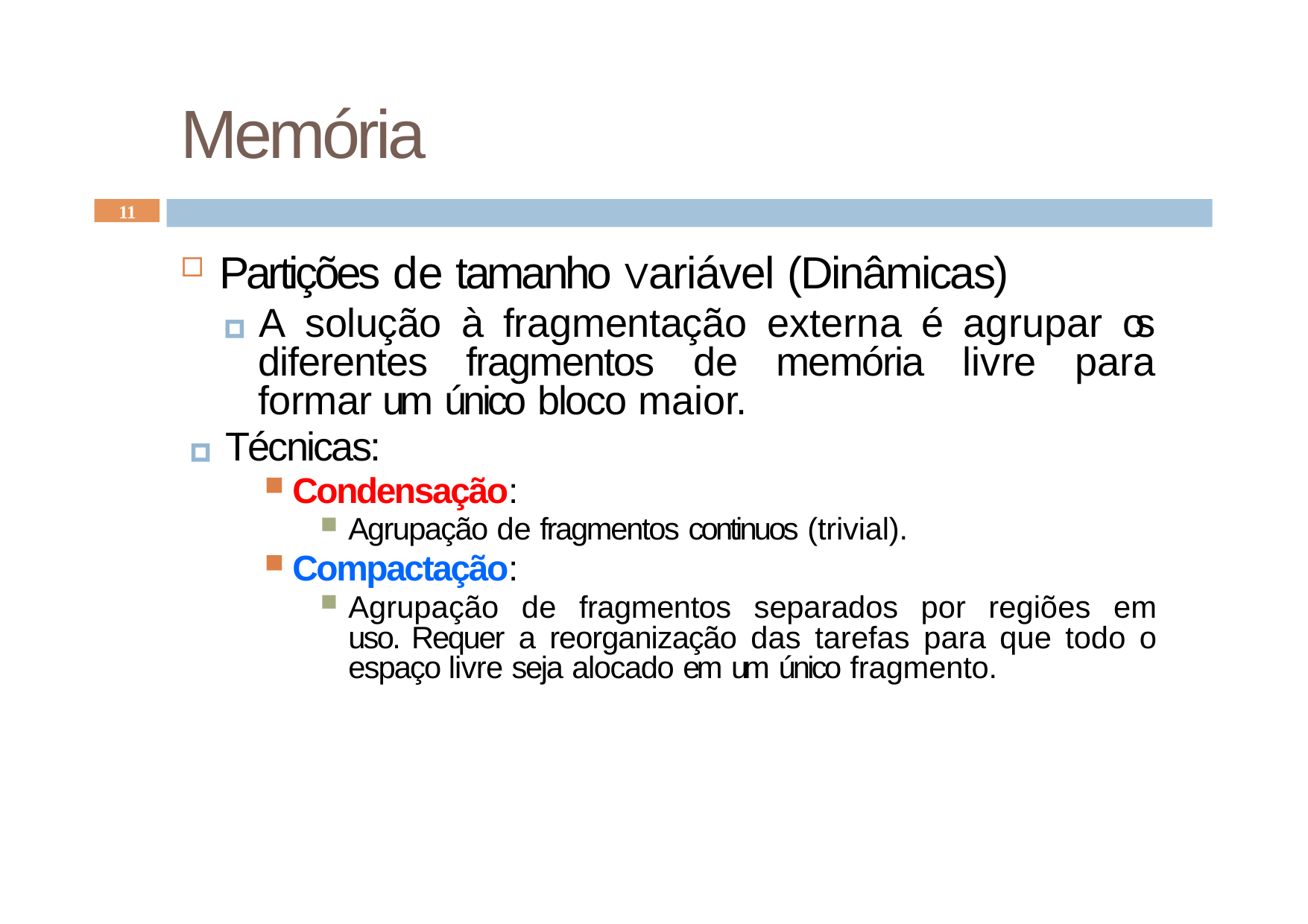

# Memória
11
Partições de tamanho Variável (Dinâmicas)
🞑 A solução à fragmentação externa é agrupar os diferentes fragmentos de memória livre para formar um único bloco maior.
🞑 Técnicas:
Condensação:
Agrupação de fragmentos continuos (trivial).
Compactação:
Agrupação de fragmentos separados por regiões em uso. Requer a reorganização das tarefas para que todo o espaço livre seja alocado em um único fragmento.